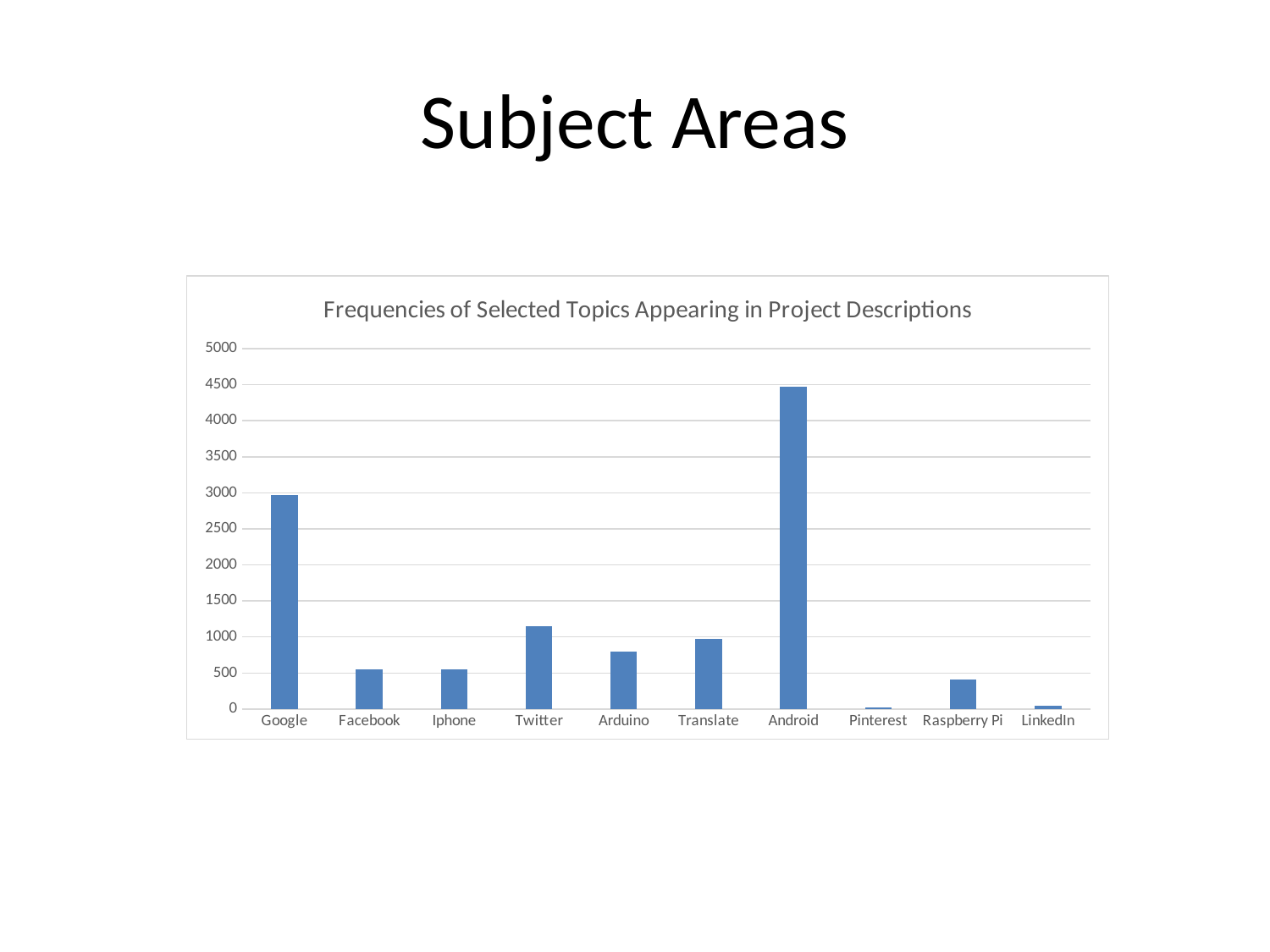

# Subject Areas

### Chart: Frequencies of Selected Topics Appearing in Project Descriptions

| Category |  |
|---|---|
| Google | 2964.0 |
| Facebook | 546.0 |
| Iphone | 546.0 |
| Twitter | 1151.0 |
| Arduino | 796.0 |
| Translate | 977.0 |
| Android | 4467.0 |
| Pinterest | 25.0 |
| Raspberry Pi | 406.0 |
| LinkedIn | 45.0 |